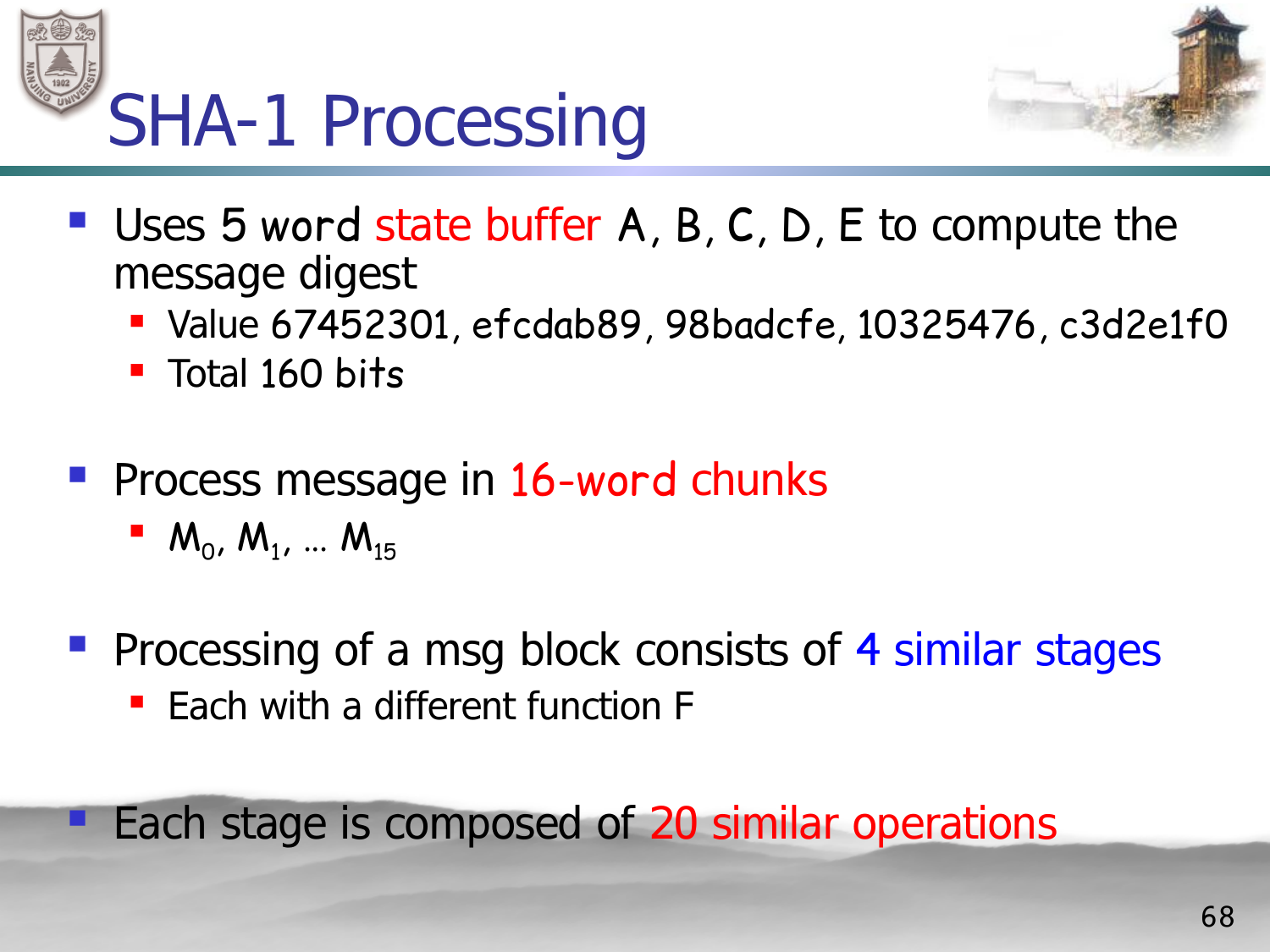

# SHA-1 Processing
Uses 5 word state buffer A, B, C, D, E to compute the message digest
Value 67452301, efcdab89, 98badcfe, 10325476, c3d2e1f0
Total 160 bits

Process message in 16-word chunks
M0, M1, … M15

Processing of a msg block consists of 4 similar stages
Each with a different function F

Each stage is composed of 20 similar operations
68